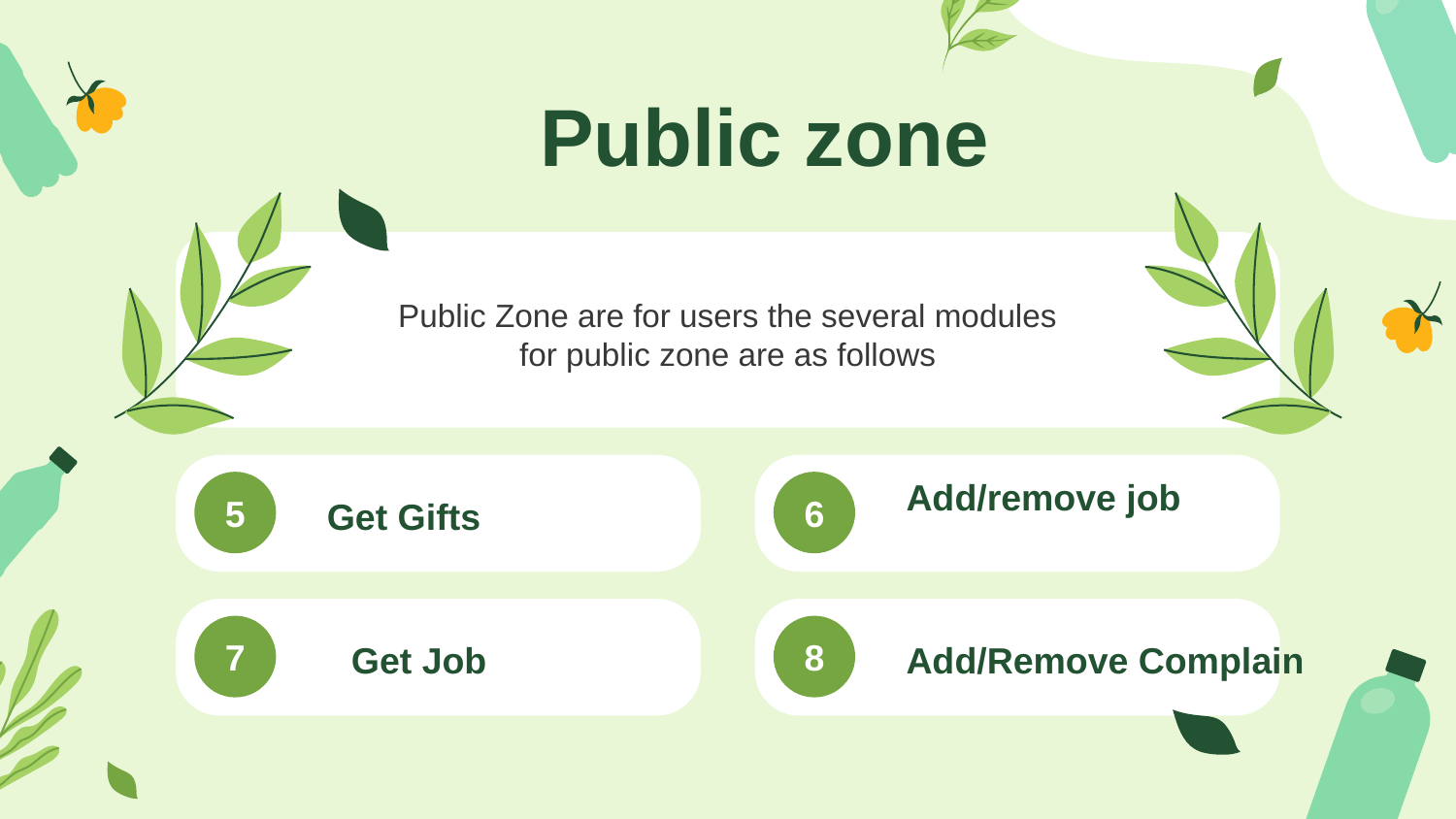

# Public zone

Public Zone are for users the several modules for public zone are as follows

Add/remove job
5
6
Get Gifts

7
8
Get Job
Add/Remove Complain